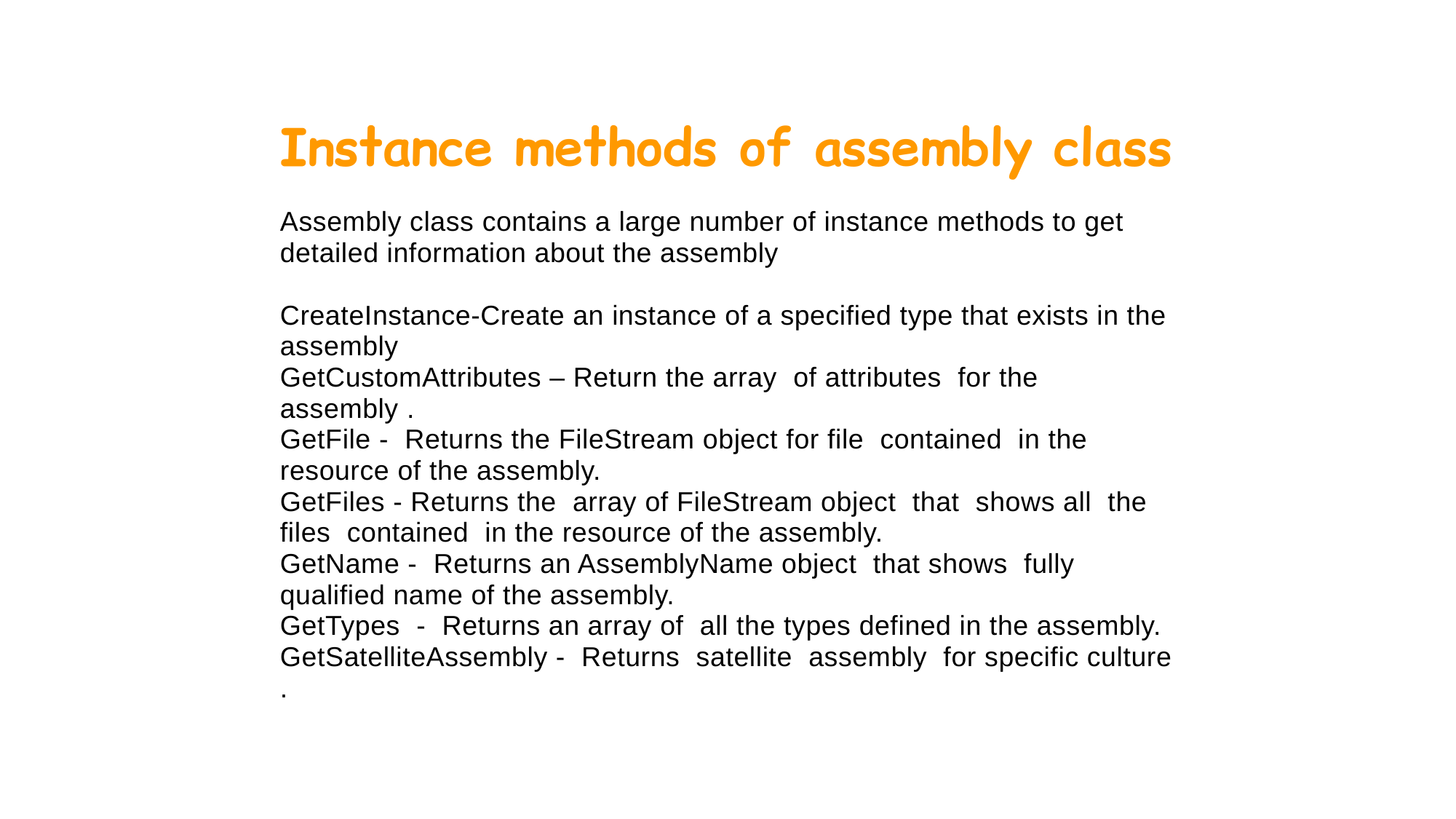

Instance methods of assembly class
Assembly class contains a large number of instance methods to get detailed information about the assembly

CreateInstance-Create an instance of a specified type that exists in the assembly
GetCustomAttributes – Return the array  of attributes  for the assembly .
GetFile -  Returns the FileStream object for file  contained  in the resource of the assembly.
GetFiles - Returns the  array of FileStream object  that  shows all  the  files  contained  in the resource of the assembly.
GetName -  Returns an AssemblyName object  that shows  fully qualified name of the assembly.
GetTypes  -  Returns an array of  all the types defined in the assembly.
GetSatelliteAssembly -  Returns  satellite  assembly  for specific culture .